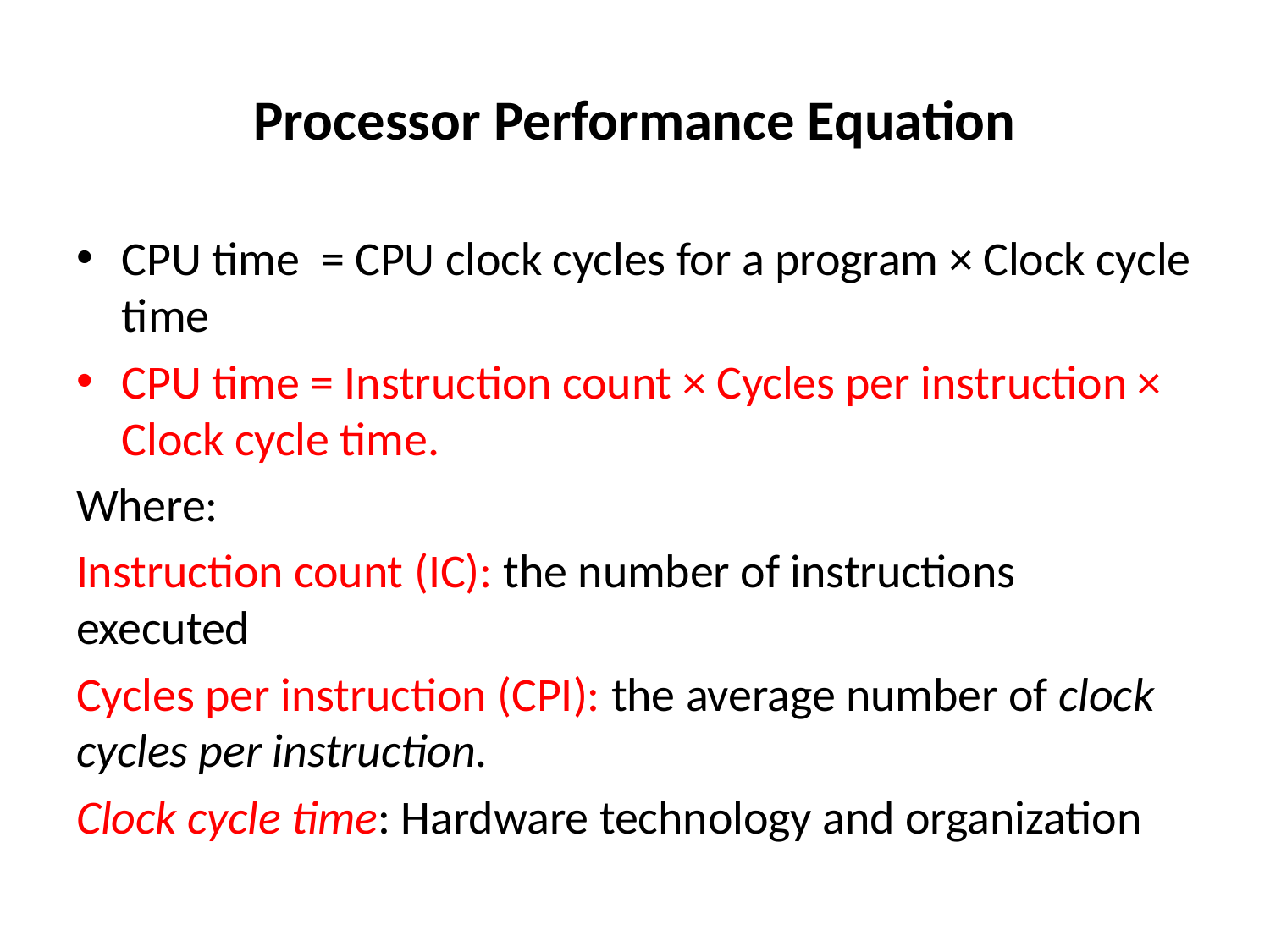

# Processor Performance Equation
CPU time  = CPU clock cycles for a program × Clock cycle time
CPU time = Instruction count × Cycles per instruction × Clock cycle time.
Where:
Instruction count (IC): the number of instructions executed
Cycles per instruction (CPI): the average number of clock cycles per instruction.
Clock cycle time: Hardware technology and organization